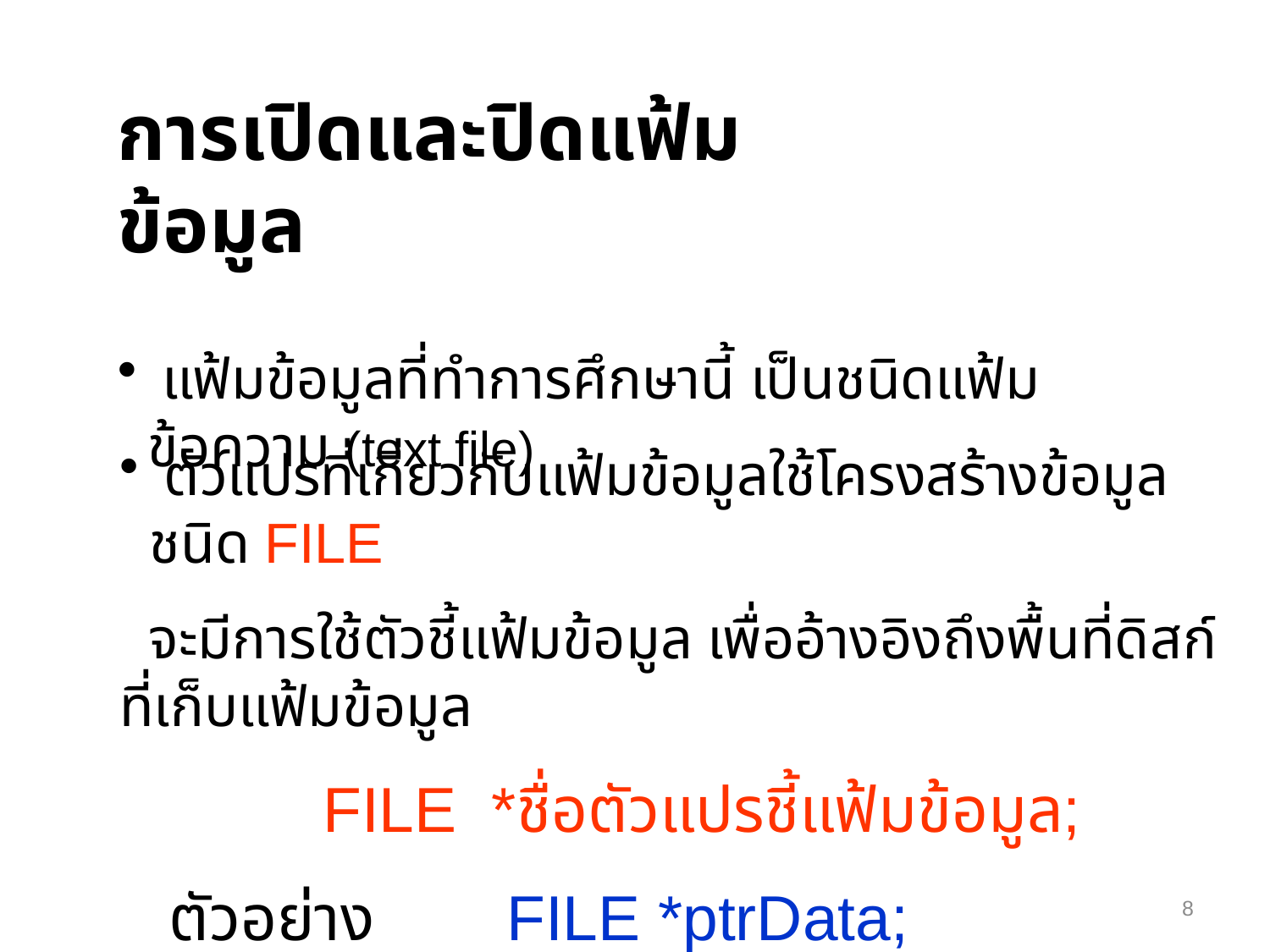

การเปิดและปิดแฟ้มข้อมูล
 แฟ้มข้อมูลที่ทำการศึกษานี้ เป็นชนิดแฟ้มข้อความ (text file)
 ตัวแปรที่เกี่ยวกับแฟ้มข้อมูลใช้โครงสร้างข้อมูลชนิด FILE
  จะมีการใช้ตัวชี้แฟ้มข้อมูล เพื่ออ้างอิงถึงพื้นที่ดิสก์ที่เก็บแฟ้มข้อมูล
             FILE  *ชื่อตัวแปรชี้แฟ้มข้อมูล;
   ตัวอย่าง        FILE *ptrData;
8